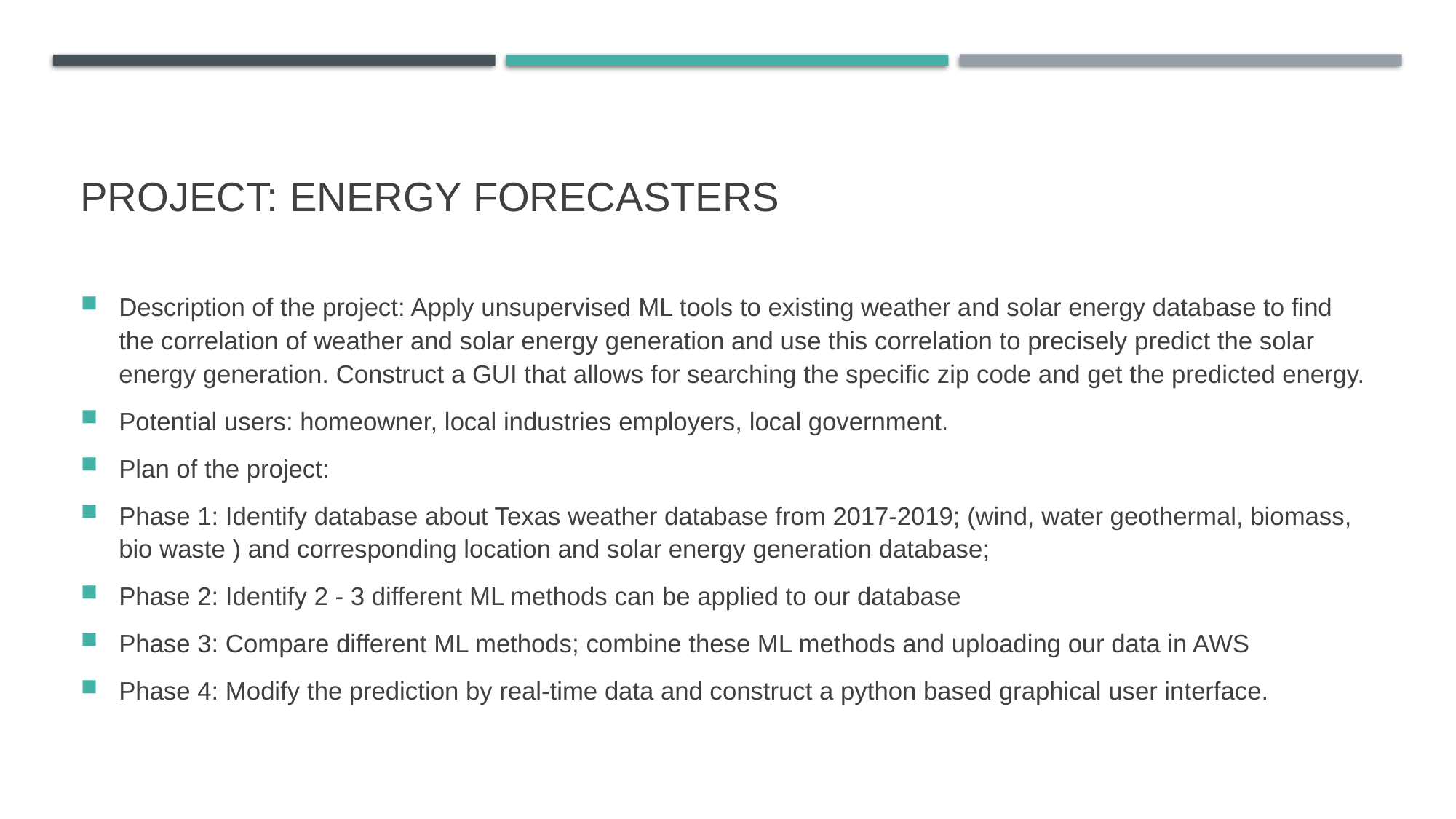

# PROJECT: Energy Forecasters
Description of the project: Apply unsupervised ML tools to existing weather and solar energy database to find the correlation of weather and solar energy generation and use this correlation to precisely predict the solar energy generation. Construct a GUI that allows for searching the specific zip code and get the predicted energy.
Potential users: homeowner, local industries employers, local government.
Plan of the project:
Phase 1: Identify database about Texas weather database from 2017-2019; (wind, water geothermal, biomass, bio waste ) and corresponding location and solar energy generation database;
Phase 2: Identify 2 - 3 different ML methods can be applied to our database
Phase 3: Compare different ML methods; combine these ML methods and uploading our data in AWS
Phase 4: Modify the prediction by real-time data and construct a python based graphical user interface.